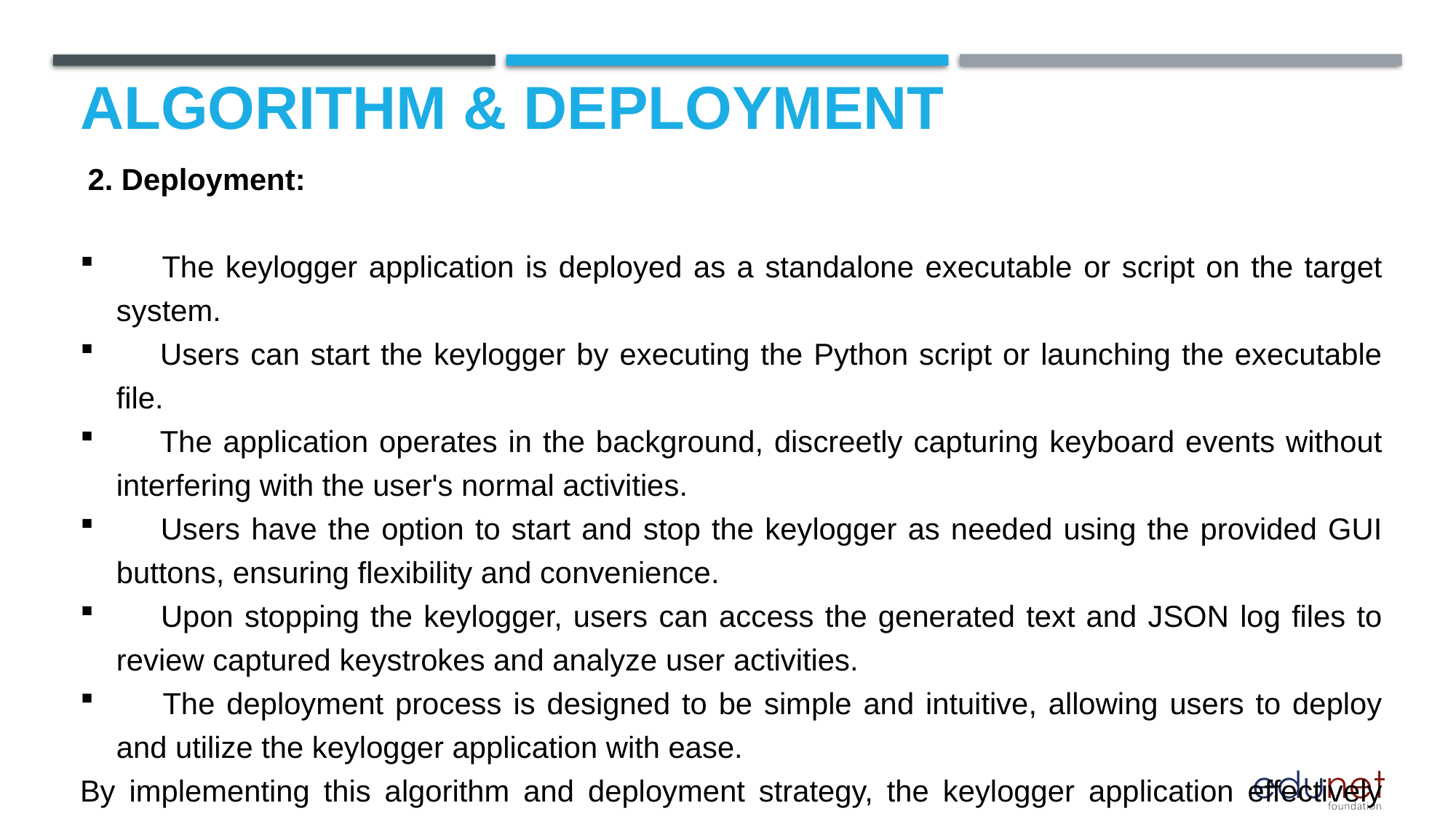

# Algorithm & Deployment
 2. Deployment:

    The keylogger application is deployed as a standalone executable or script on the target system.
    Users can start the keylogger by executing the Python script or launching the executable file.
    The application operates in the background, discreetly capturing keyboard events without interfering with the user's normal activities.
    Users have the option to start and stop the keylogger as needed using the provided GUI buttons, ensuring flexibility and convenience.
    Upon stopping the keylogger, users can access the generated text and JSON log files to review captured keystrokes and analyze user activities.
    The deployment process is designed to be simple and intuitive, allowing users to deploy and utilize the keylogger application with ease.
By implementing this algorithm and deployment strategy, the keylogger application effectively captures and logs keyboard events while ensuring seamless integration and usability on the target system.